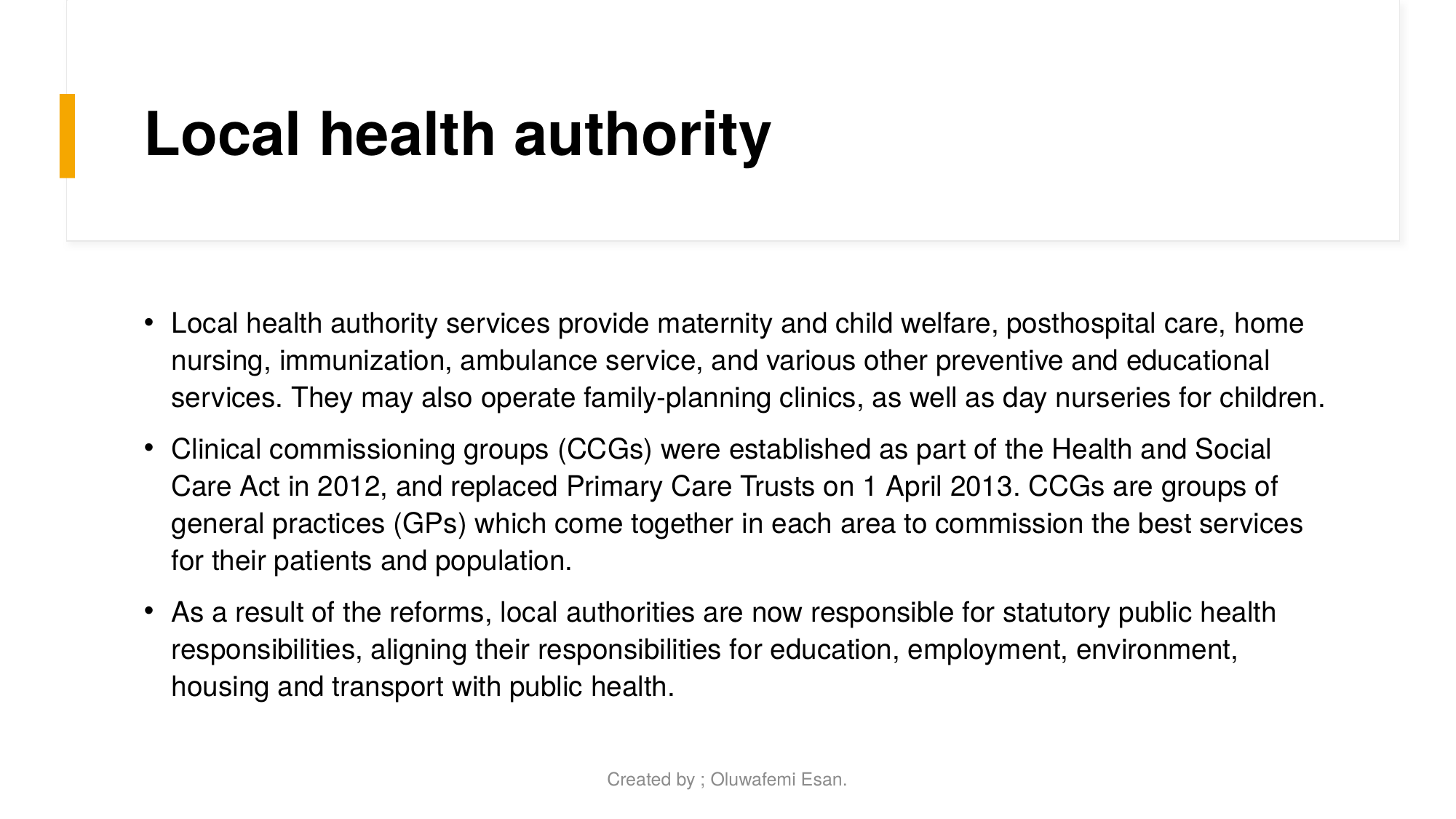

# Local health authority
Local health authority services provide maternity and child welfare, posthospital care, home nursing, immunization, ambulance service, and various other preventive and educational services. They may also operate family-planning clinics, as well as day nurseries for children.
Clinical commissioning groups (CCGs) were established as part of the Health and Social Care Act in 2012, and replaced Primary Care Trusts on 1 April 2013. CCGs are groups of general practices (GPs) which come together in each area to commission the best services for their patients and population.
As a result of the reforms, local authorities are now responsible for statutory public health responsibilities, aligning their responsibilities for education, employment, environment, housing and transport with public health.
Created by ; Oluwafemi Esan.